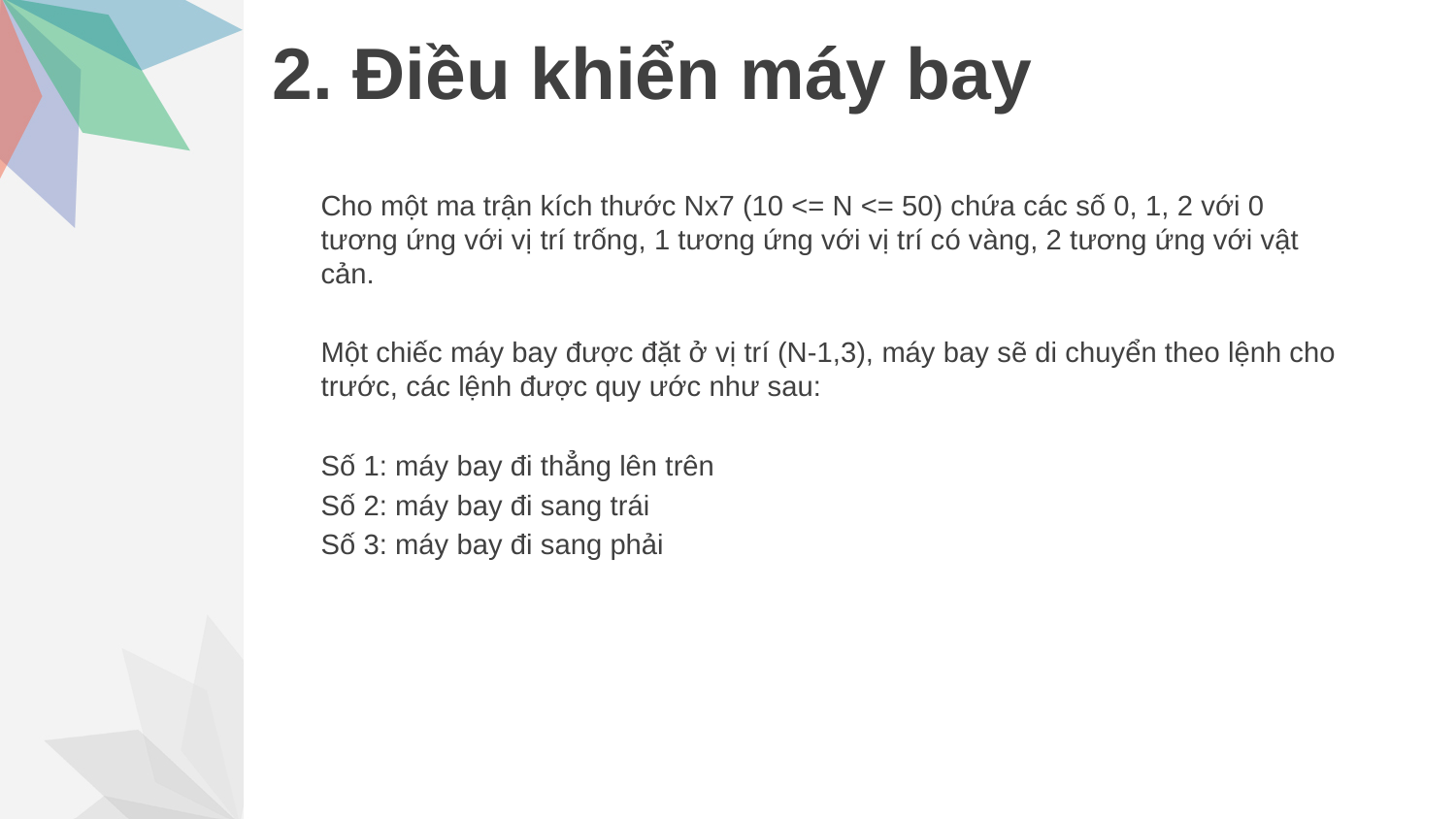

# 2. Điều khiển máy bay
Cho một ma trận kích thước Nx7 (10 <= N <= 50) chứa các số 0, 1, 2 với 0 tương ứng với vị trí trống, 1 tương ứng với vị trí có vàng, 2 tương ứng với vật cản.

Một chiếc máy bay được đặt ở vị trí (N-1,3), máy bay sẽ di chuyển theo lệnh cho trước, các lệnh được quy ước như sau:

Số 1: máy bay đi thẳng lên trên
Số 2: máy bay đi sang trái
Số 3: máy bay đi sang phải